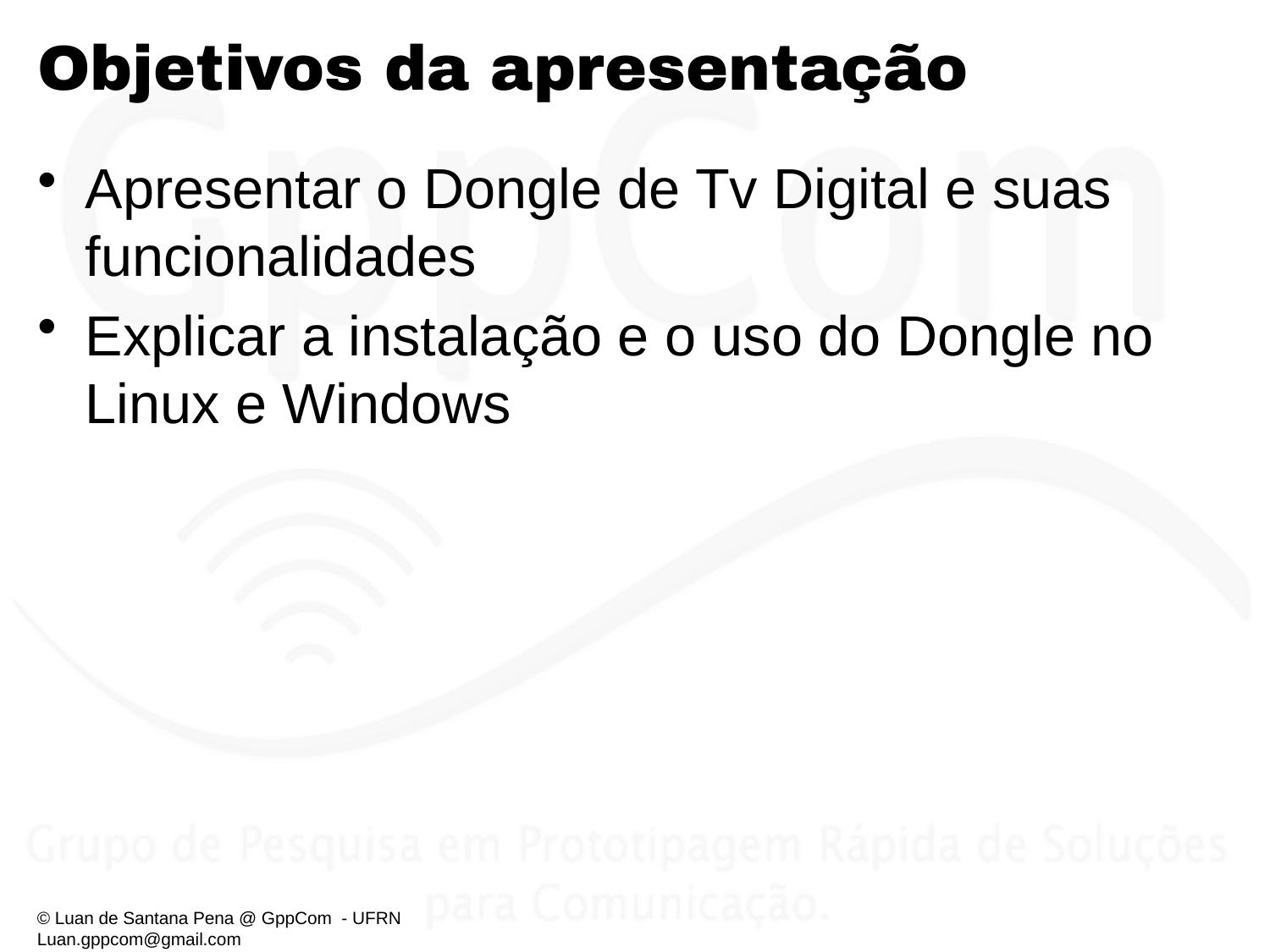

# Objetivos da apresentação
Apresentar o Dongle de Tv Digital e suas funcionalidades
Explicar a instalação e o uso do Dongle no Linux e Windows